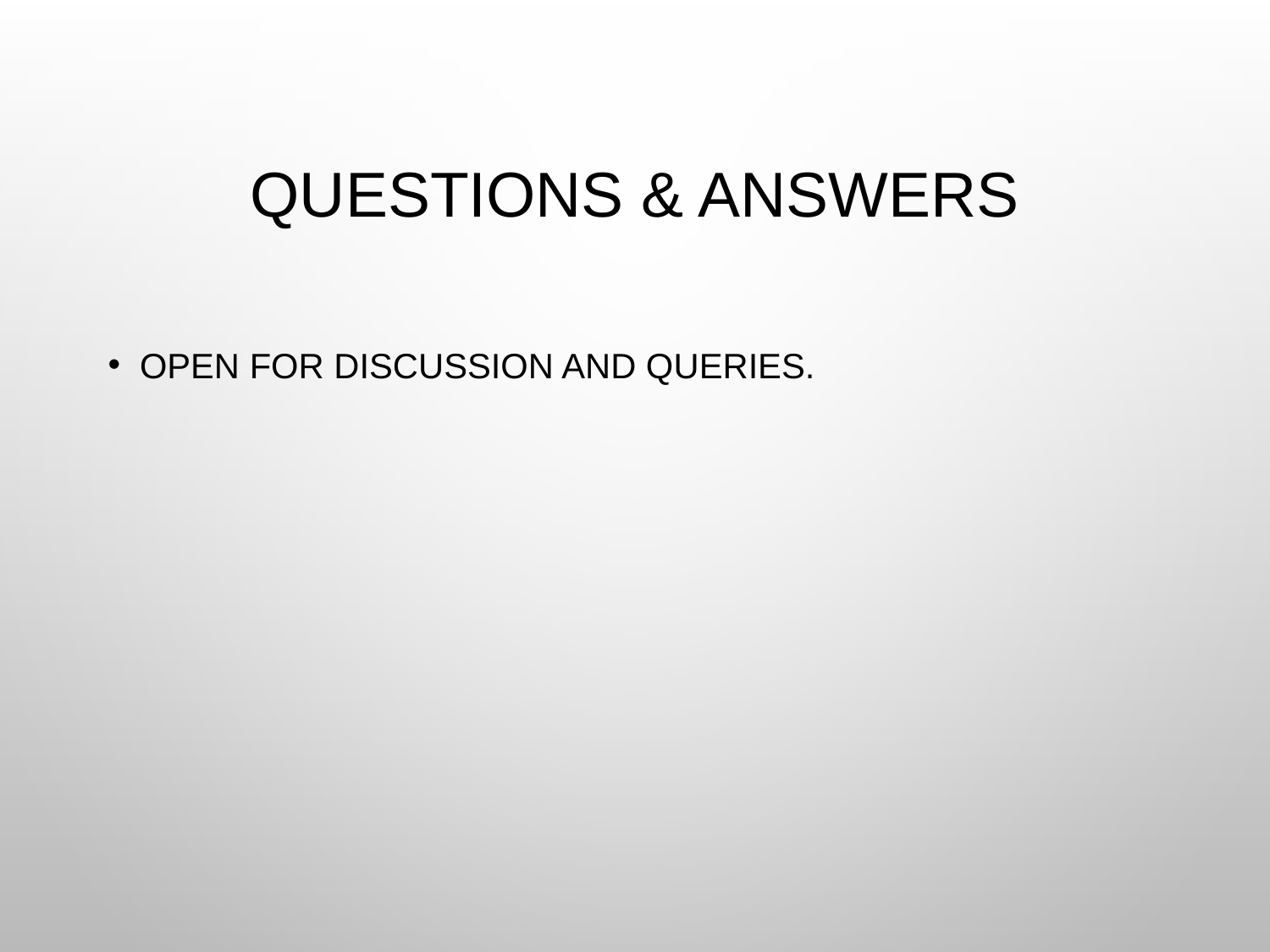

# Questions & Answers
Open for Discussion and Queries.